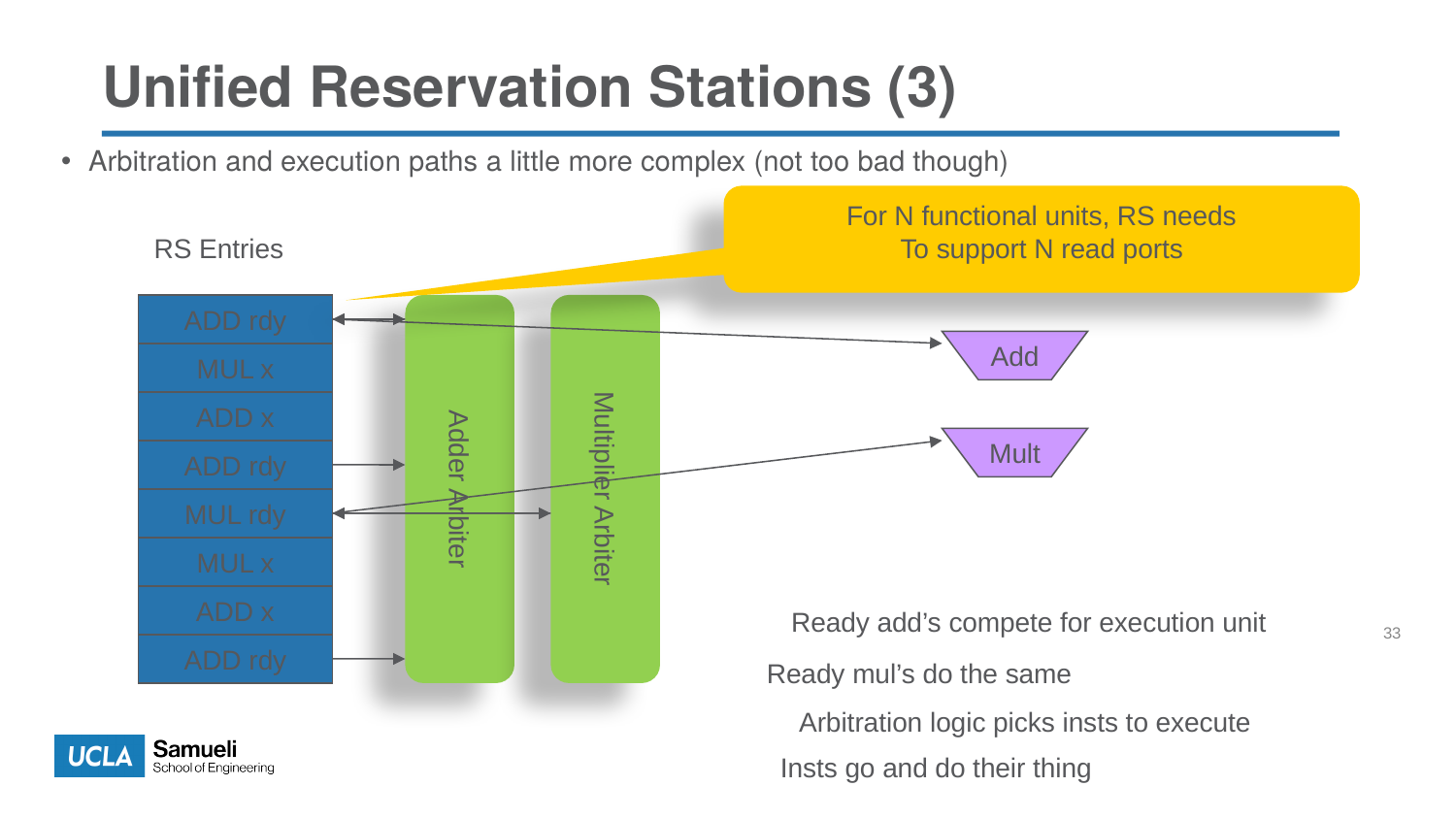

Unified Reservation Stations (3)
Arbitration and execution paths a little more complex (not too bad though)
For N functional units, RS needs
To support N read ports
RS Entries
ADD rdy
Adder Arbiter
Multiplier Arbiter

Add
MUL x
ADD x
Mult
ADD rdy

MUL rdy

MUL x
ADD x
Ready add’s compete for execution unit
33
ADD rdy
Ready mul’s do the same
Arbitration logic picks insts to execute
Insts go and do their thing